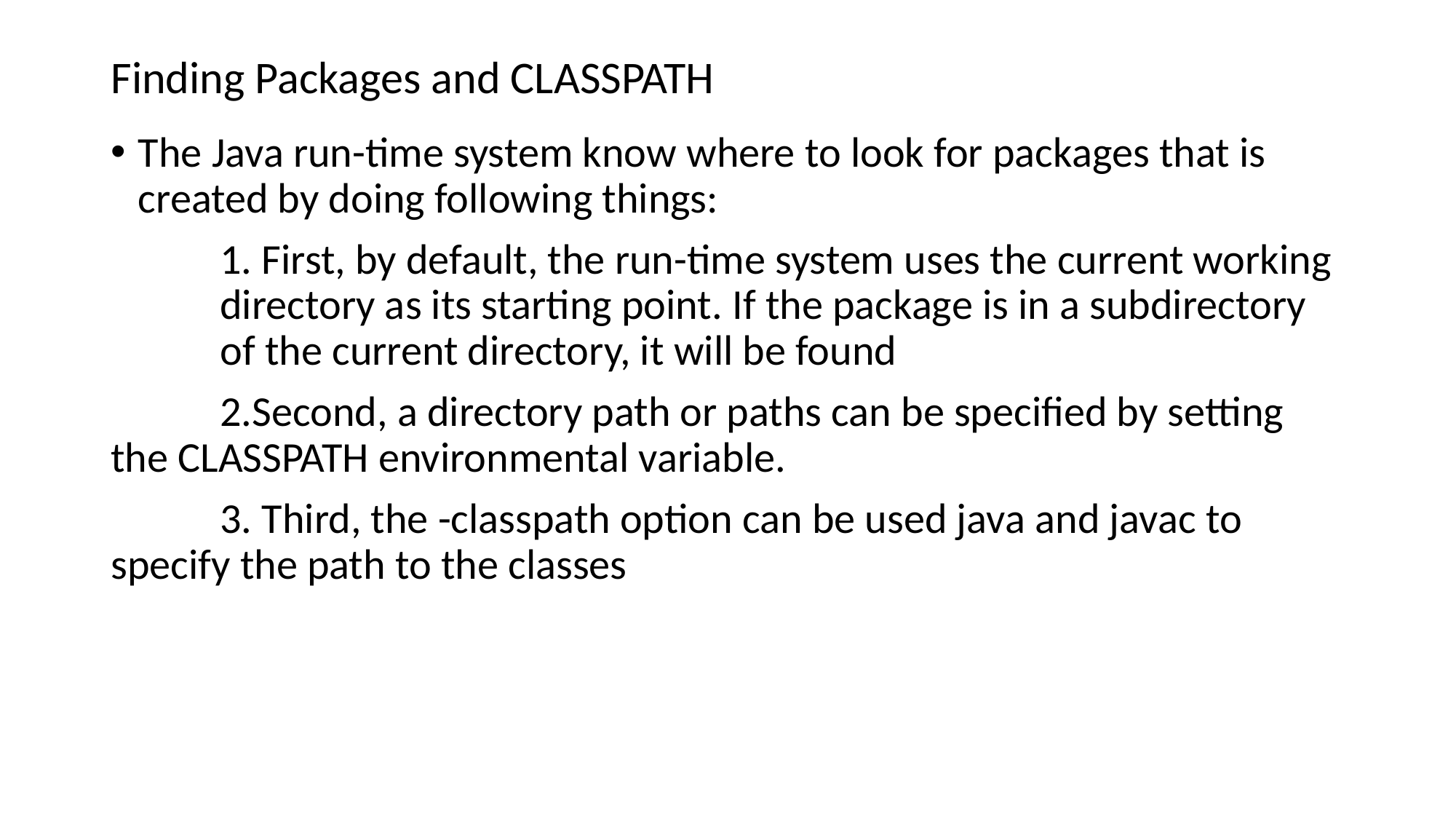

# Finding Packages and CLASSPATH
The Java run-time system know where to look for packages that is created by doing following things:
	1. First, by default, the run-time system uses the current working 	directory as its starting point. If the package is in a subdirectory 	of the current directory, it will be found
	2.Second, a directory path or paths can be specified by setting 	the CLASSPATH environmental variable.
	3. Third, the -classpath option can be used java and javac to 	specify the path to the classes